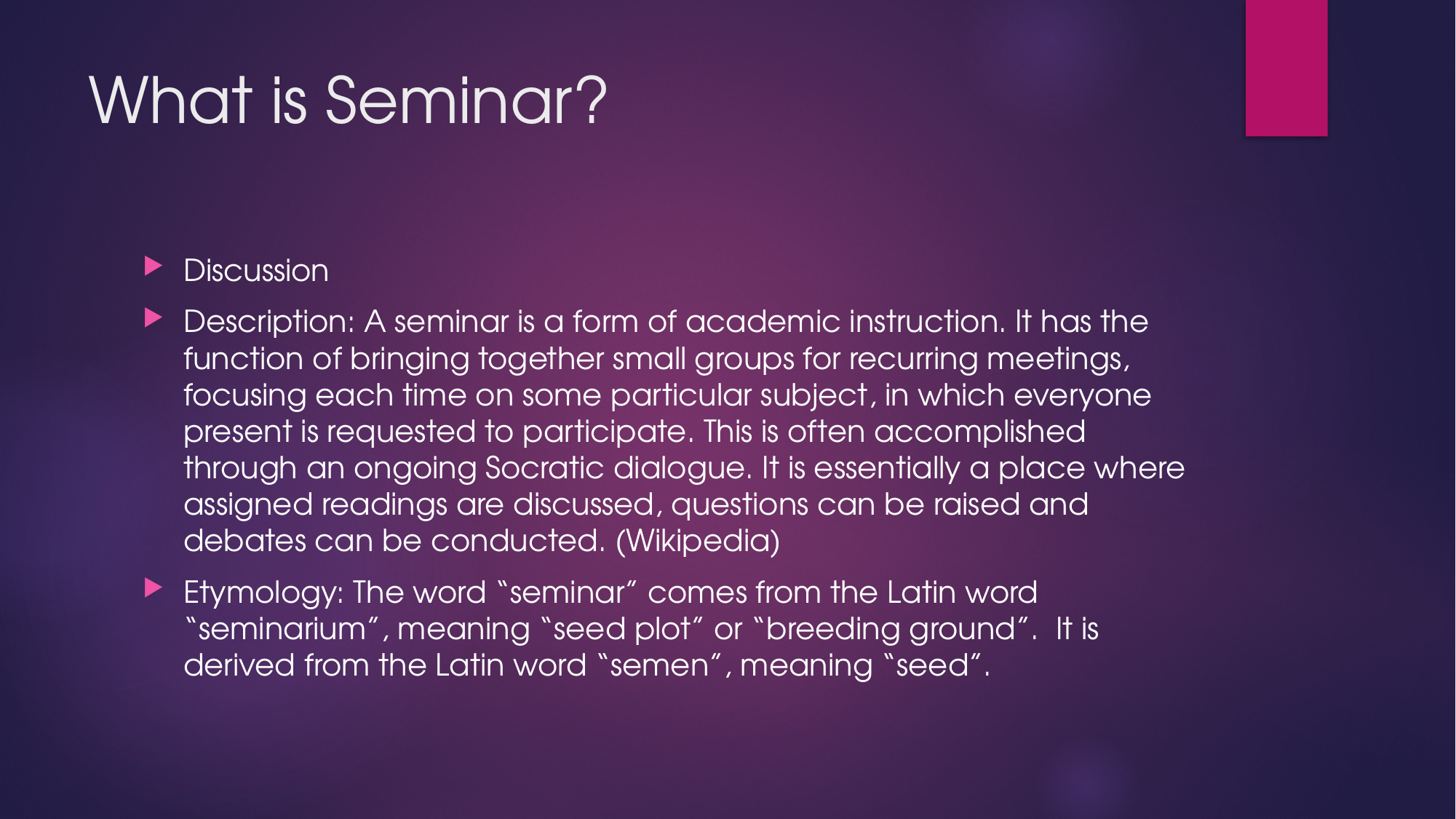

# What is Seminar?
Discussion
Description: A seminar is a form of academic instruction. It has the function of bringing together small groups for recurring meetings, focusing each time on some particular subject, in which everyone present is requested to participate. This is often accomplished through an ongoing Socratic dialogue. It is essentially a place where assigned readings are discussed, questions can be raised and debates can be conducted. (Wikipedia)
Etymology: The word “seminar” comes from the Latin word “seminarium”, meaning “seed plot” or “breeding ground”.  It is derived from the Latin word “semen”, meaning “seed”.